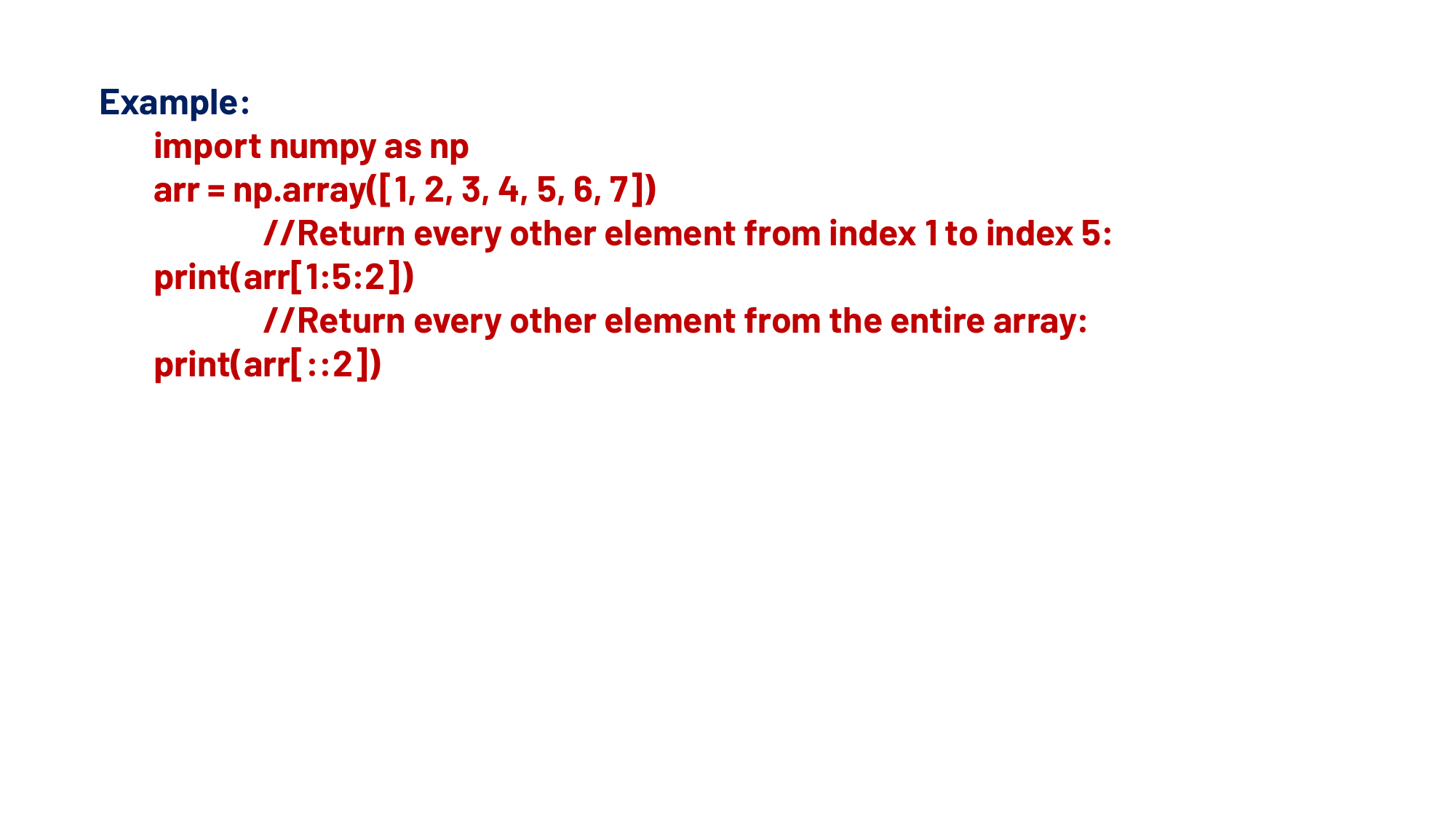

Example:
import numpy as np
arr = np.array([1, 2, 3, 4, 5, 6, 7])
	//Return every other element from index 1 to index 5:
print(arr[1:5:2])
	//Return every other element from the entire array:
print(arr[::2])